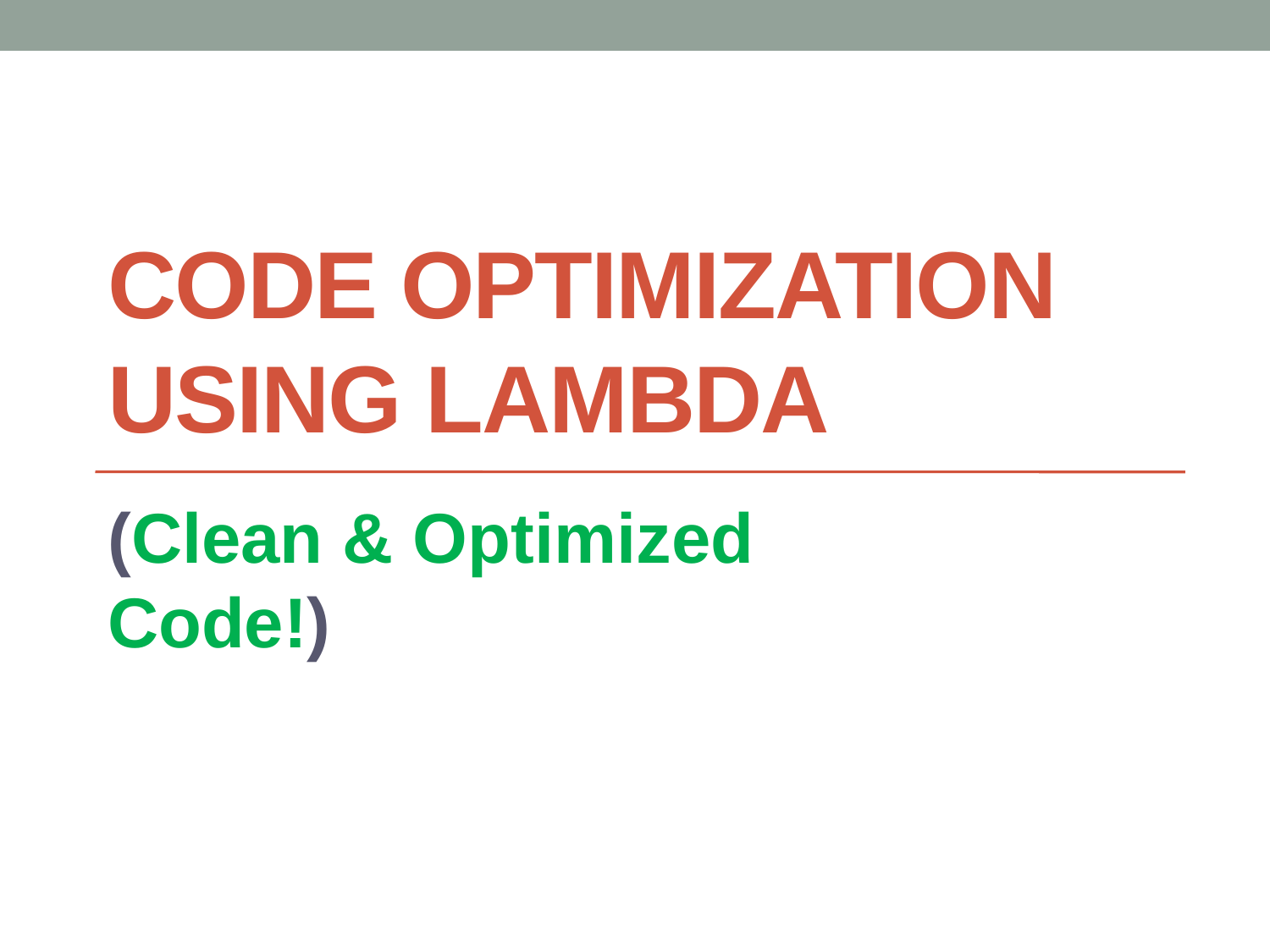

# Code optimization using lambda
(Clean & Optimized Code!)